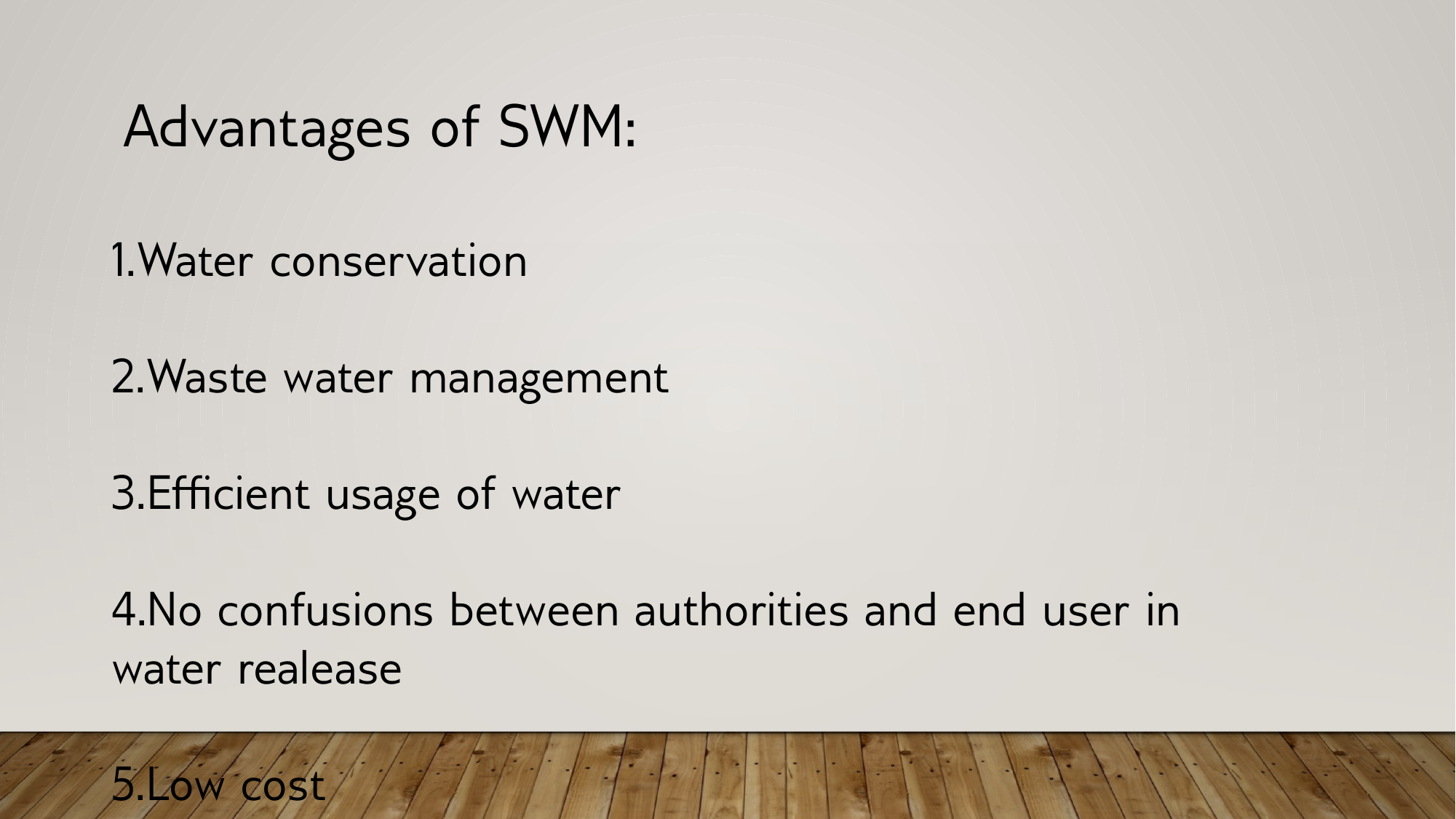

Advantages of SWM:
1.Water conservation

2.Waste water management

3.Efficient usage of water

4.No confusions between authorities and end user in water realease

5.Low cost